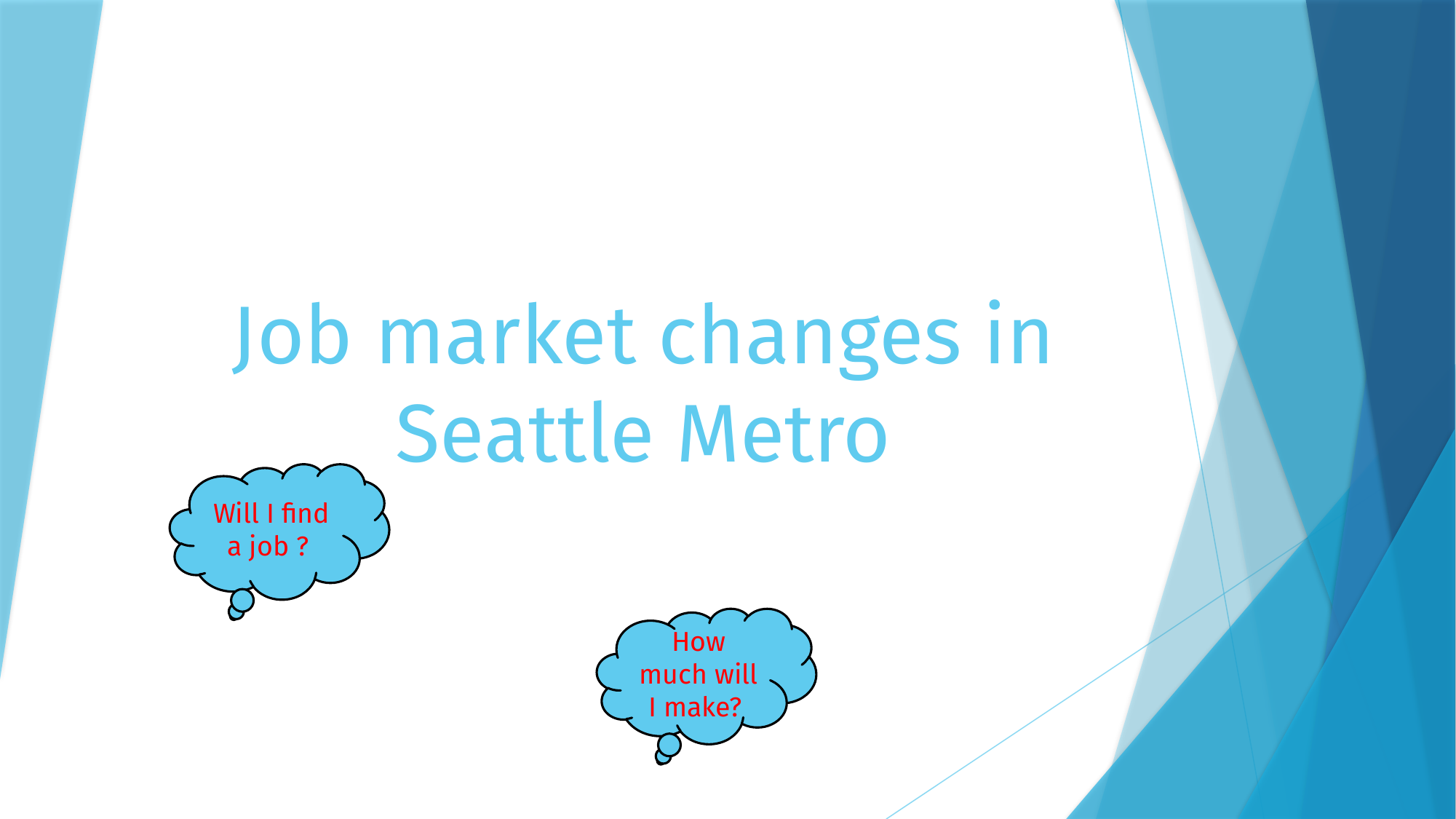

# Job market changes in Seattle Metro
Will I find a job ?

How much will I make?